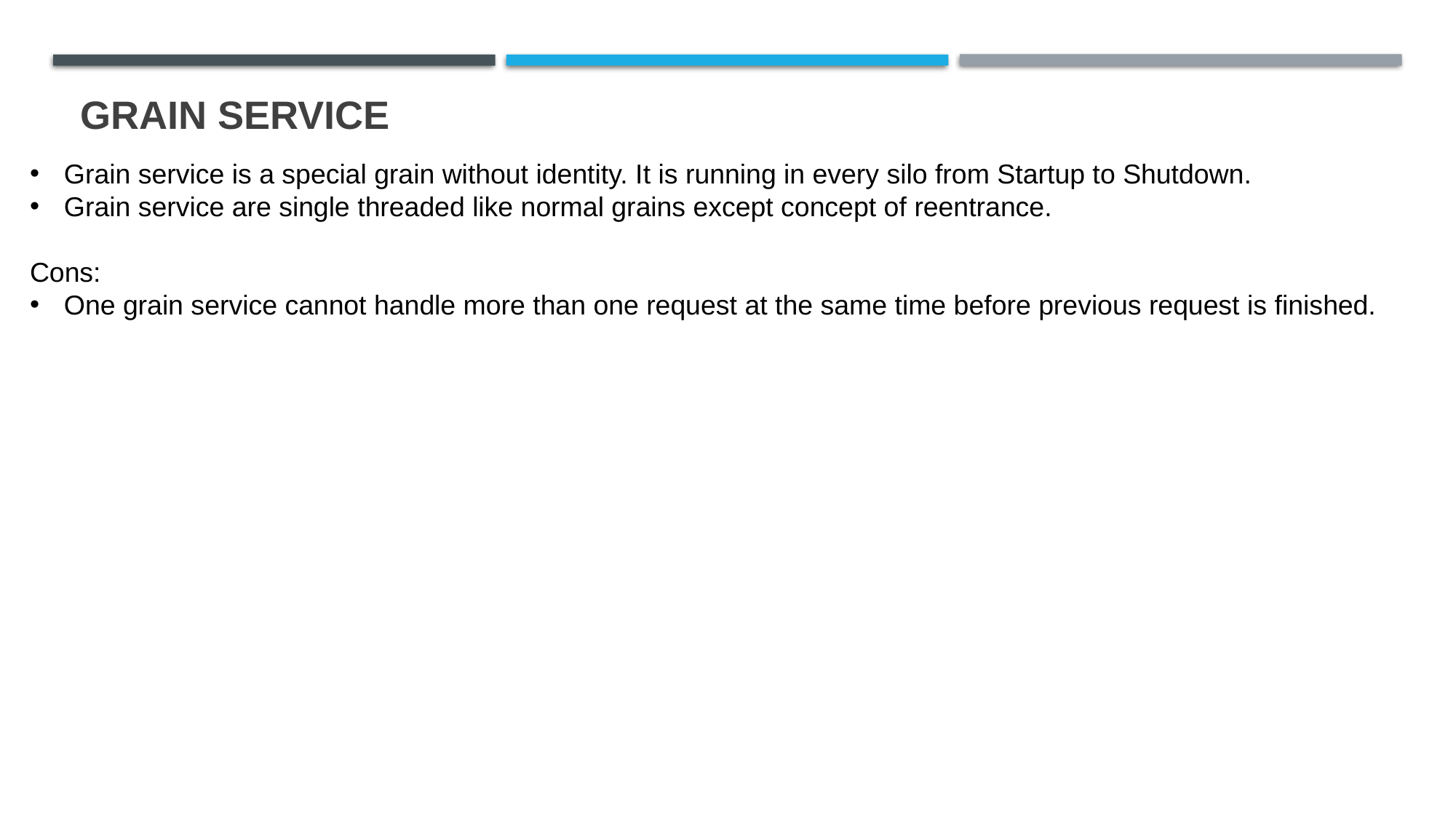

# GRAIN SERVICE
Grain service is a special grain without identity. It is running in every silo from Startup to Shutdown.
Grain service are single threaded like normal grains except concept of reentrance.

Cons:
One grain service cannot handle more than one request at the same time before previous request is finished.